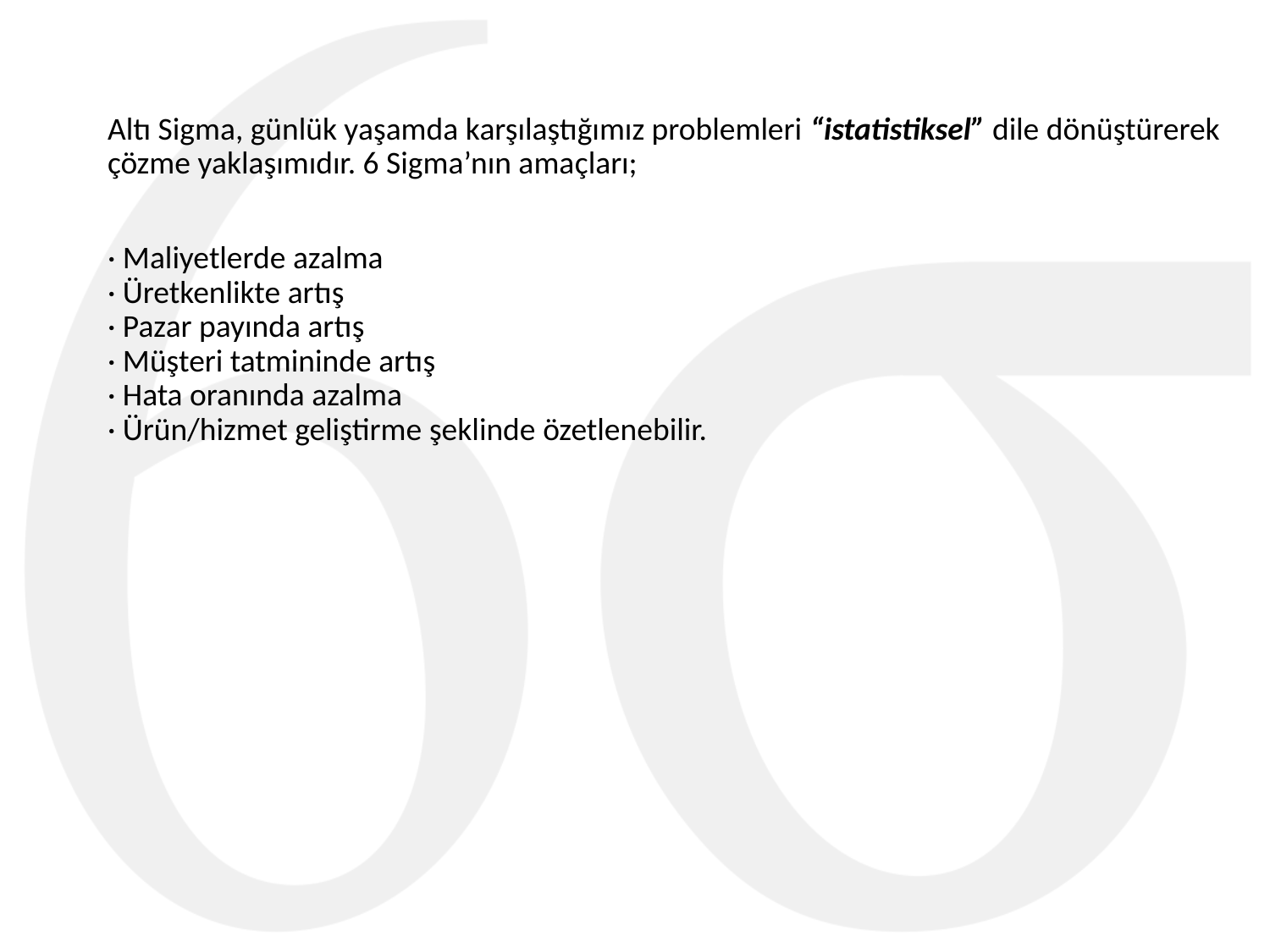

Altı Sigma, günlük yaşamda karşılaştığımız problemleri “istatistiksel” dile dönüştürerek çözme yaklaşımıdır. 6 Sigma’nın amaçları;

· Maliyetlerde azalma
· Üretkenlikte artış
· Pazar payında artış
· Müşteri tatmininde artış
· Hata oranında azalma
· Ürün/hizmet geliştirme şeklinde özetlenebilir.